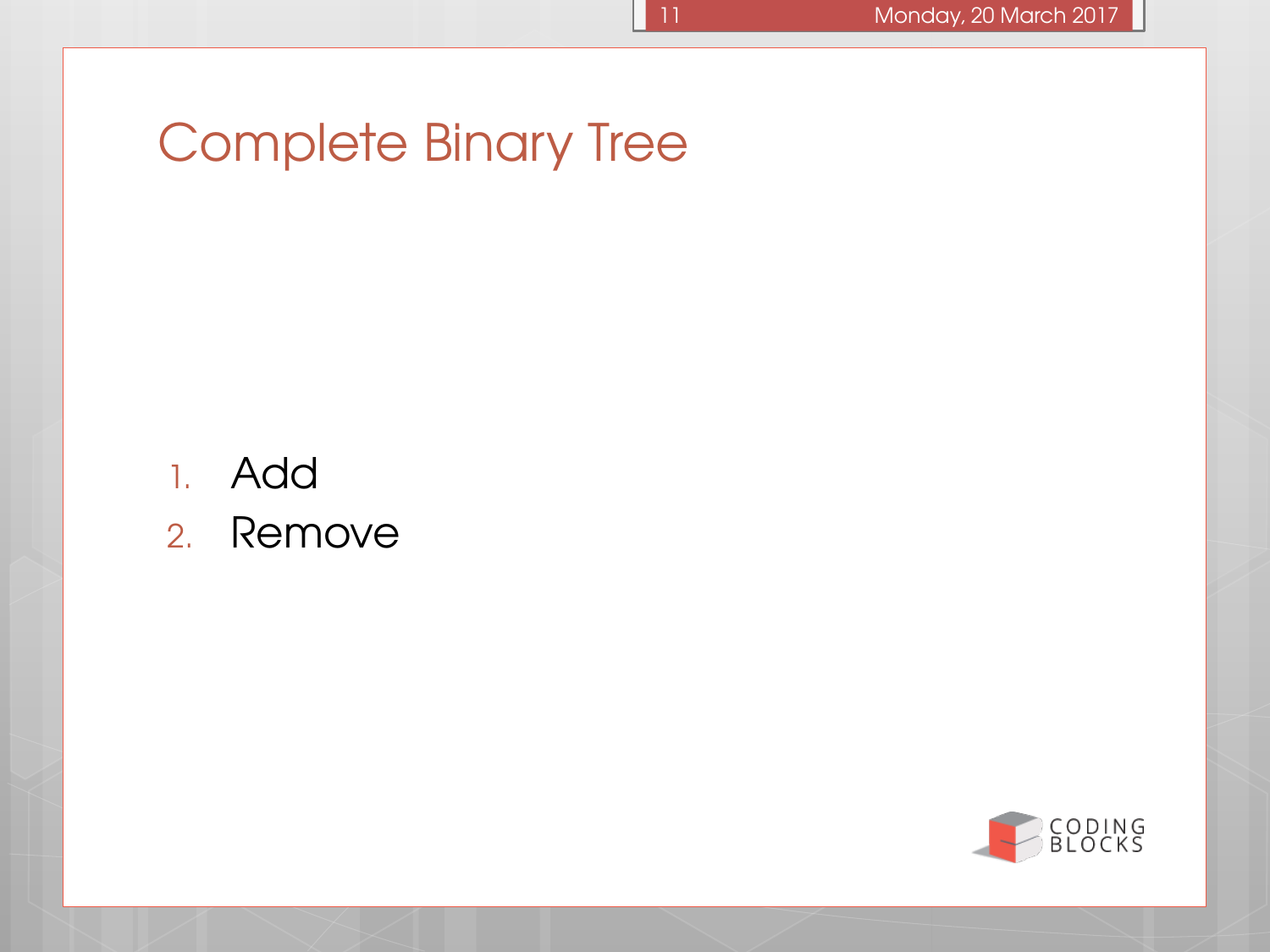

Monday, 20 March 2017
11
# Complete Binary Tree
Add
Remove